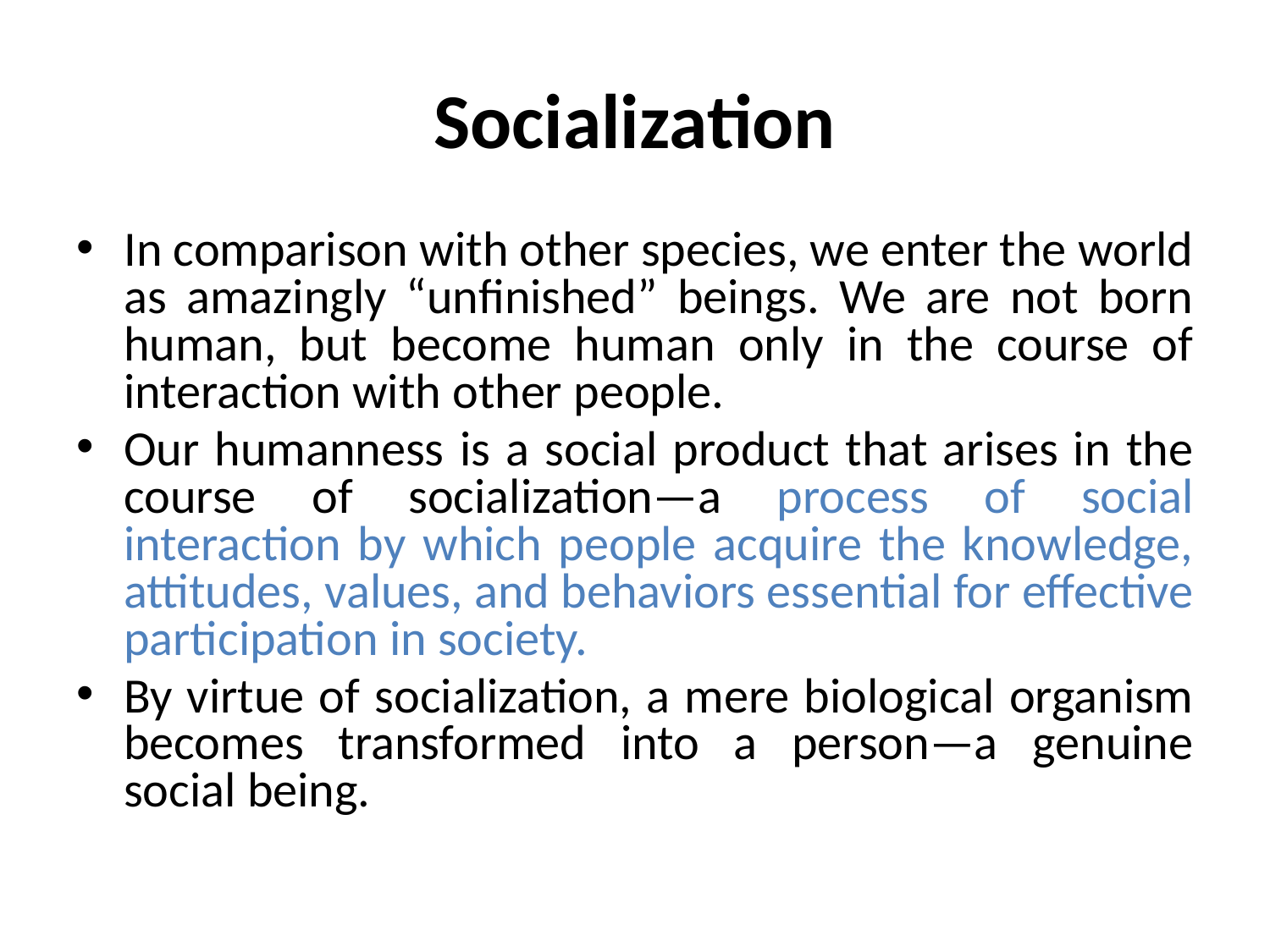

# Socialization
In comparison with other species, we enter the world as amazingly “unfinished” beings. We are not born human, but become human only in the course of interaction with other people.
Our humanness is a social product that arises in the course of socialization—a process of social interaction by which people acquire the knowledge, attitudes, values, and behaviors essential for effective participation in society.
By virtue of socialization, a mere biological organism becomes transformed into a person—a genuine social being.